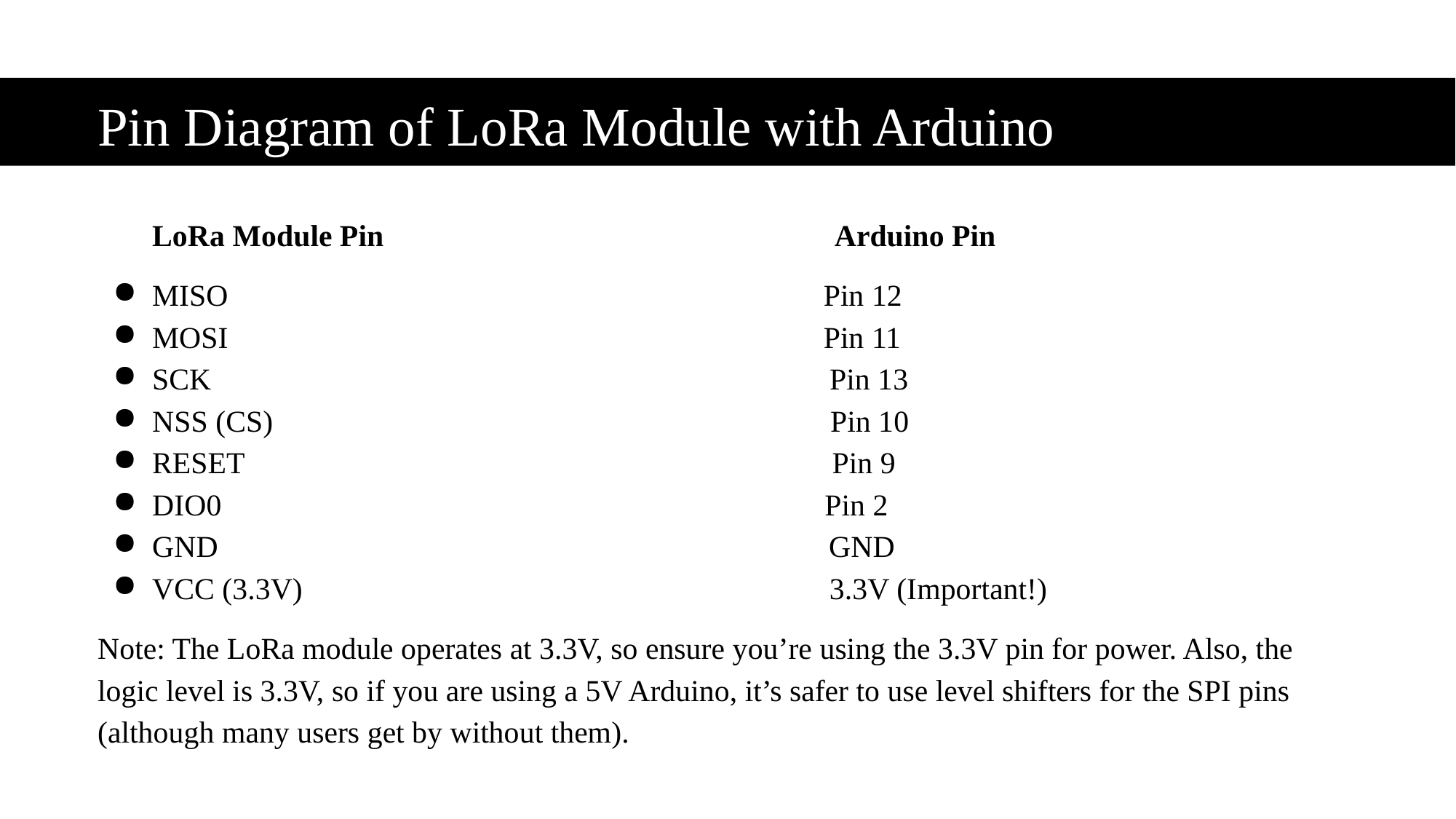

#

Pin Diagram of LoRa Module with Arduino
LoRa Module Pin                                                           Arduino Pin
MISO                                                                              Pin 12
MOSI                                                                              Pin 11
SCK                                                                                 Pin 13
NSS (CS)                                                                         Pin 10
RESET                                                                             Pin 9
DIO0                                                                               Pin 2
GND                                                                                GND
VCC (3.3V)                                                                     3.3V (Important!)
Note: The LoRa module operates at 3.3V, so ensure you’re using the 3.3V pin for power. Also, the logic level is 3.3V, so if you are using a 5V Arduino, it’s safer to use level shifters for the SPI pins (although many users get by without them).